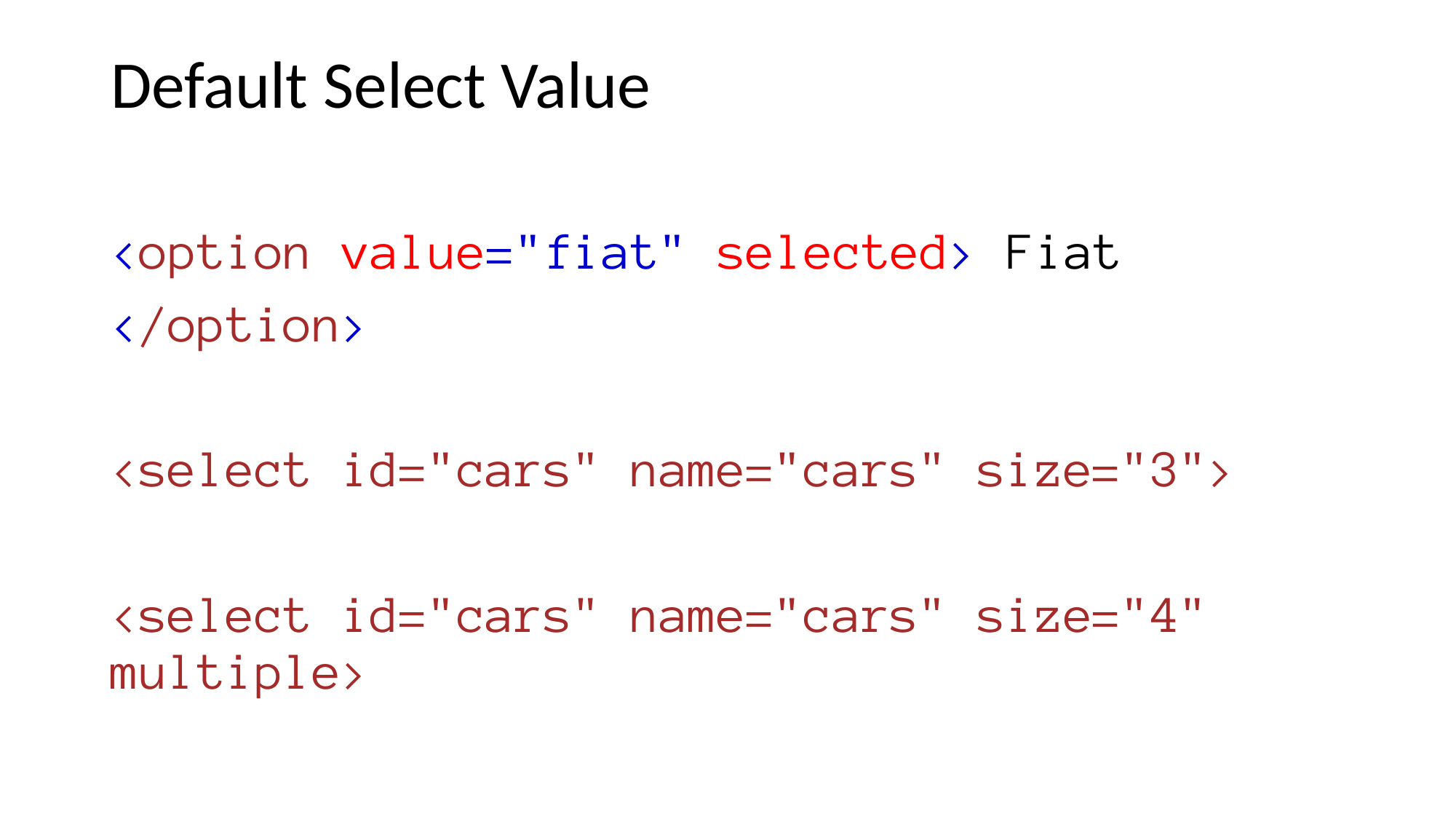

# Default Select Value

<option value="fiat" selected> Fiat
</option>

<select id="cars" name="cars" size="3">

<select id="cars" name="cars" size="4" multiple>